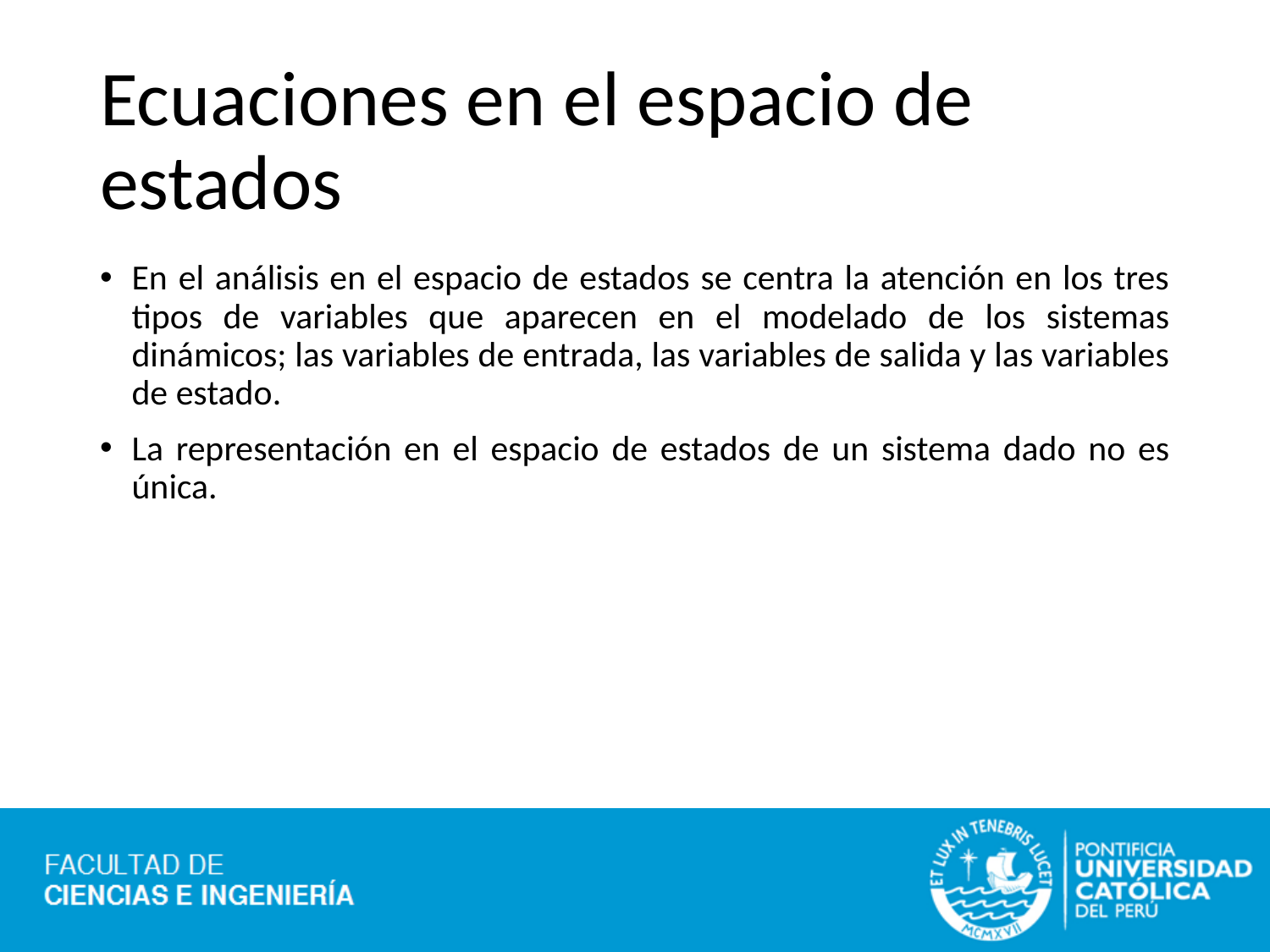

# Ecuaciones en el espacio de estados
En el análisis en el espacio de estados se centra la atención en los tres tipos de variables que aparecen en el modelado de los sistemas dinámicos; las variables de entrada, las variables de salida y las variables de estado.
La representación en el espacio de estados de un sistema dado no es única.